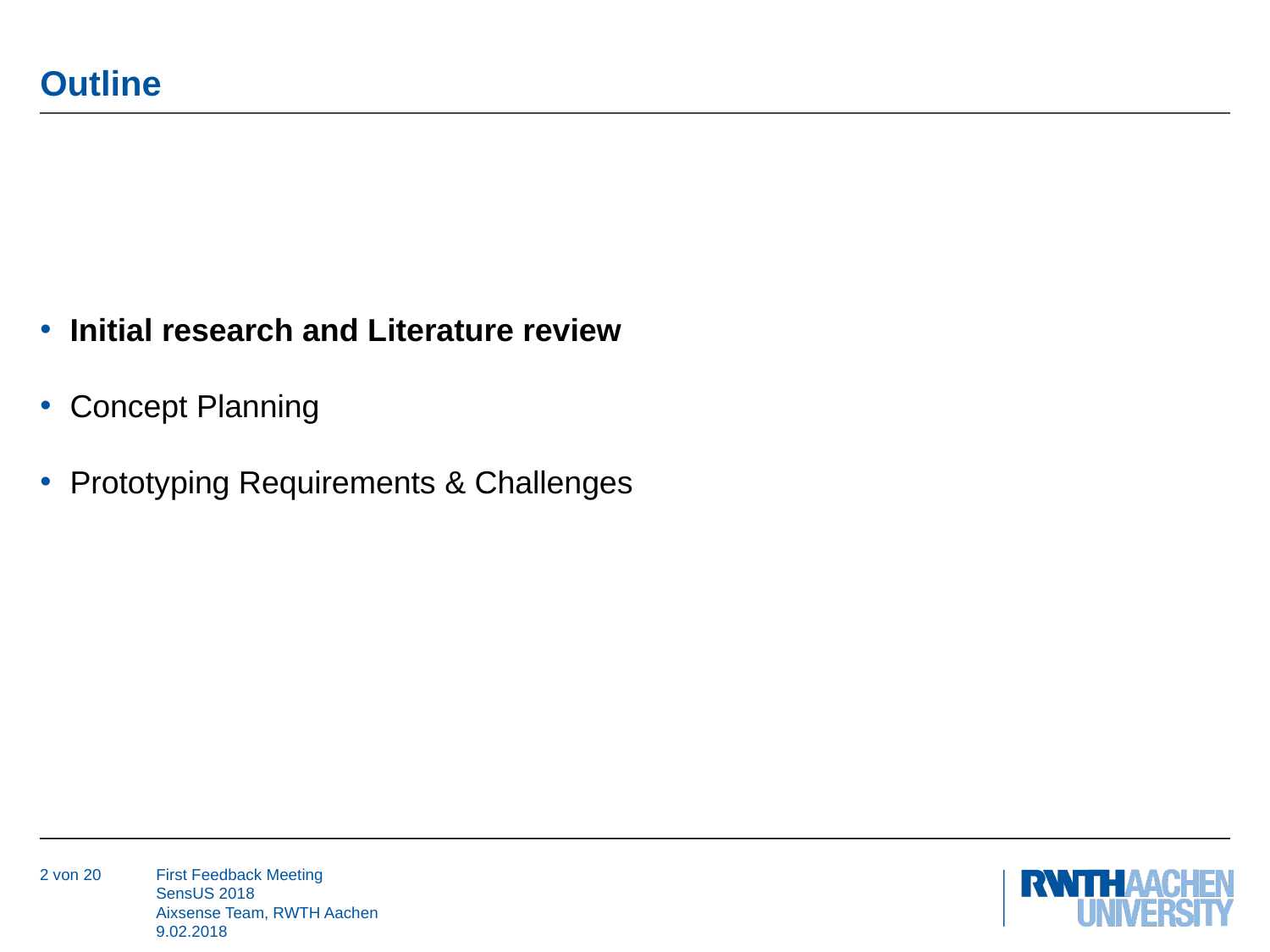

Outline

Initial research and Literature review

Concept Planning

Prototyping Requirements & Challenges

2 von 20